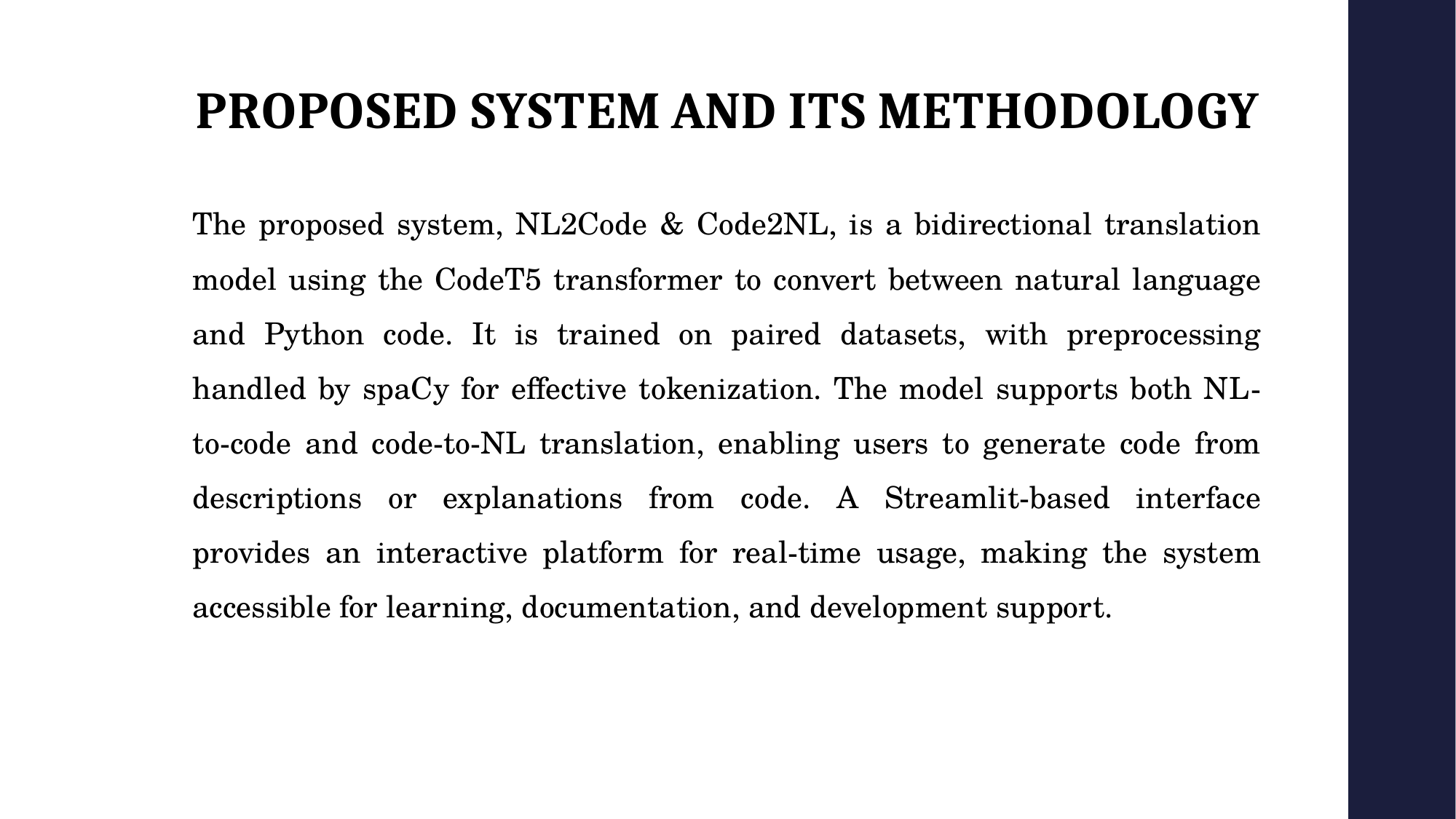

# PROPOSED SYSTEM AND ITS METHODOLOGY
The proposed system, NL2Code & Code2NL, is a bidirectional translation model using the CodeT5 transformer to convert between natural language and Python code. It is trained on paired datasets, with preprocessing handled by spaCy for effective tokenization. The model supports both NL-to-code and code-to-NL translation, enabling users to generate code from descriptions or explanations from code. A Streamlit-based interface provides an interactive platform for real-time usage, making the system accessible for learning, documentation, and development support.